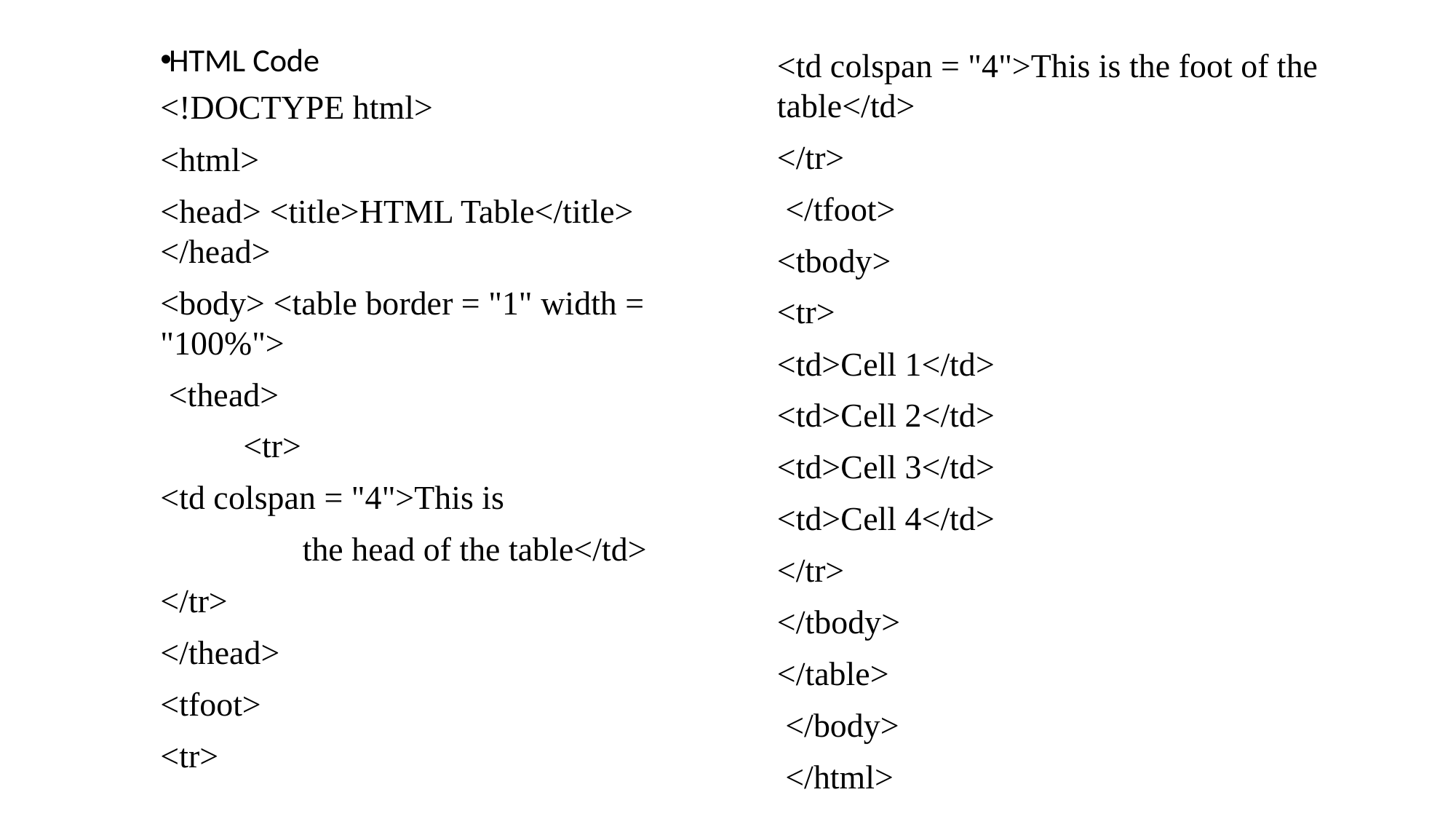

HTML Code
<!DOCTYPE html>
<html>
<head> <title>HTML Table</title> </head>
<body> <table border = "1" width = "100%">
 <thead>
 	<tr>
		<td colspan = "4">This is
                 the head of the table</td>
	</tr>
</thead>
<tfoot>
	<tr>
		<td colspan = "4">This is the foot of the table</td>
	</tr>
 </tfoot>
<tbody>
	<tr>
		<td>Cell 1</td>
		<td>Cell 2</td>
		<td>Cell 3</td>
		<td>Cell 4</td>
	</tr>
</tbody>
</table>
 </body>
 </html>